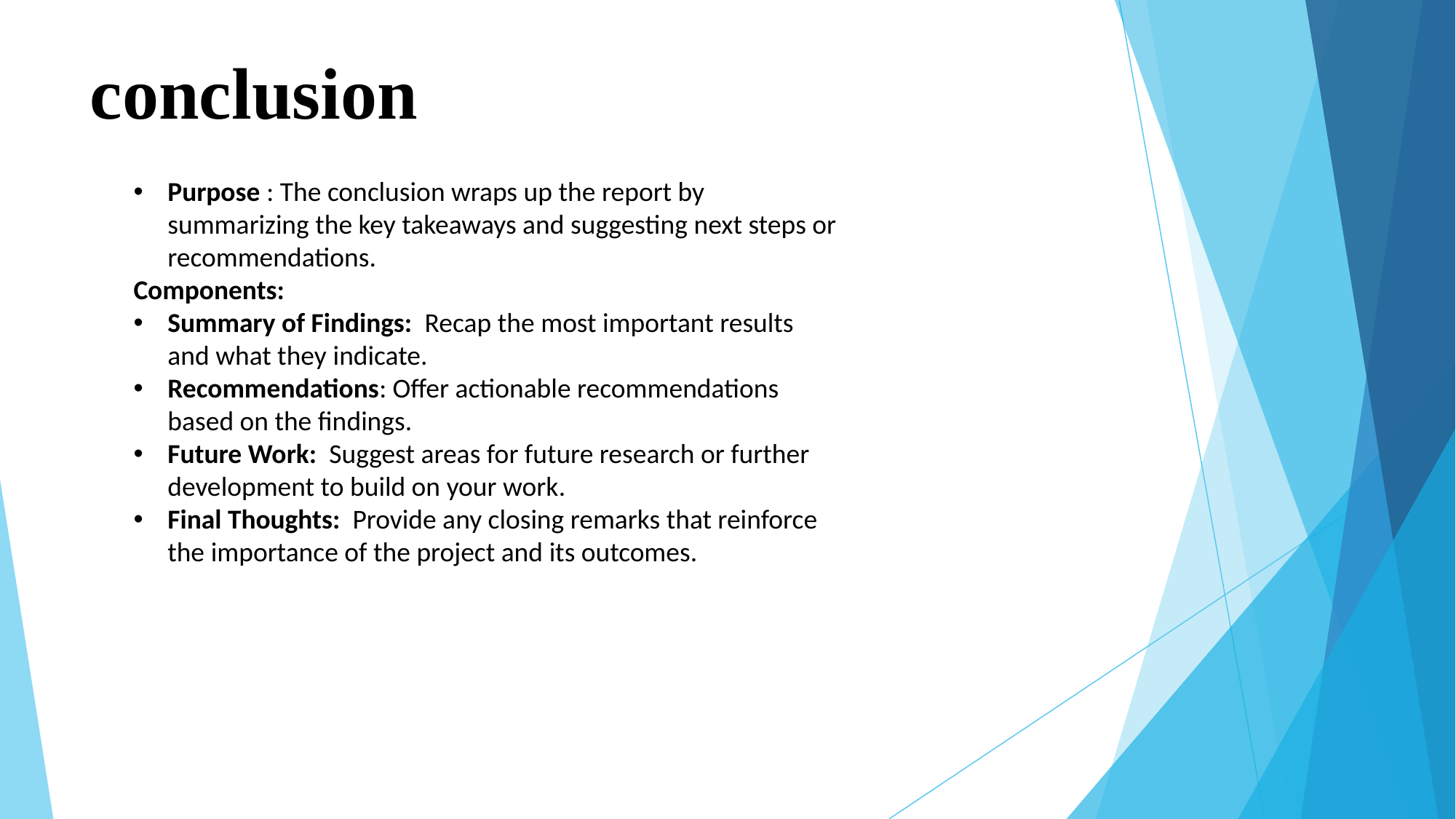

# conclusion
Purpose : The conclusion wraps up the report by summarizing the key takeaways and suggesting next steps or recommendations.
Components:
Summary of Findings:  Recap the most important results and what they indicate.
Recommendations: Offer actionable recommendations based on the findings.
Future Work:  Suggest areas for future research or further development to build on your work.
Final Thoughts:  Provide any closing remarks that reinforce the importance of the project and its outcomes.